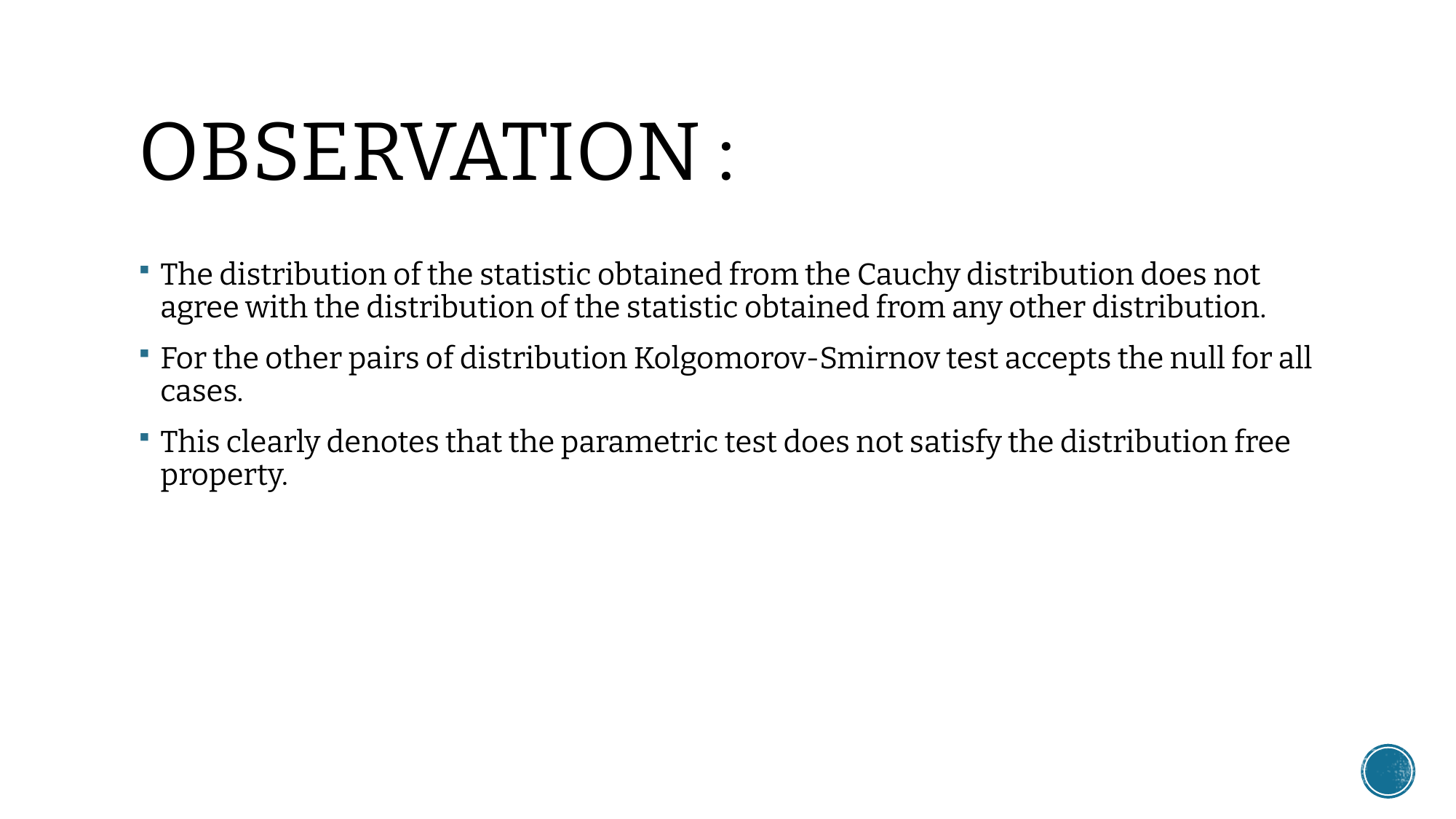

# Observation :
The distribution of the statistic obtained from the Cauchy distribution does not agree with the distribution of the statistic obtained from any other distribution.
For the other pairs of distribution Kolgomorov-Smirnov test accepts the null for all cases.
This clearly denotes that the parametric test does not satisfy the distribution free property.